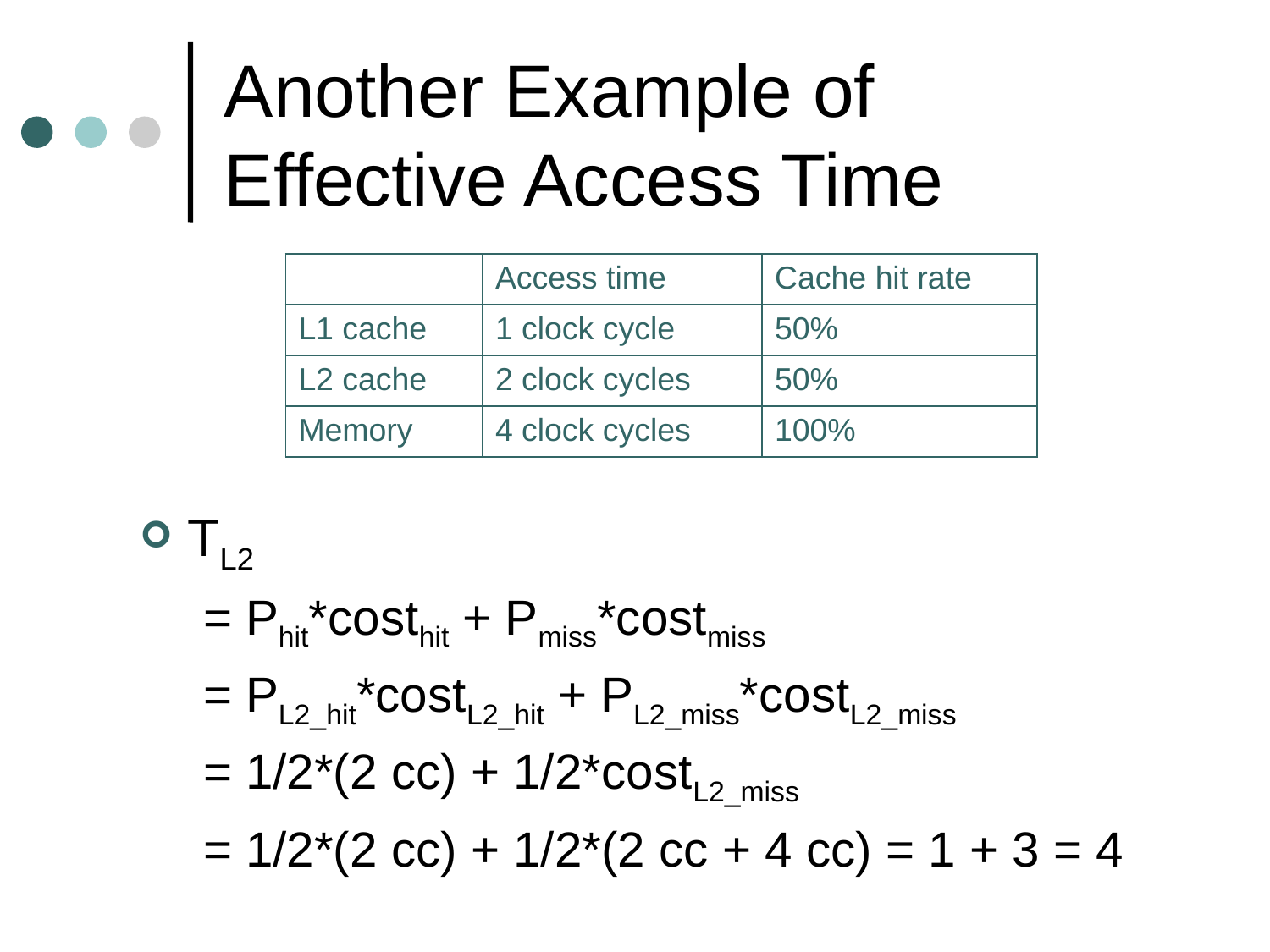

# Another Example of Effective Access Time
|  | Access time | Cache hit rate |
| --- | --- | --- |
| L1 cache | 1 clock cycle | 50% |
| L2 cache | 2 clock cycles | 50% |
| Memory | 4 clock cycles | 100% |
TL2
= Phit*costhit + Pmiss*costmiss
= PL2_hit*costL2_hit + PL2_miss*costL2_miss
= 1/2*(2 cc) + 1/2*costL2_miss
= 1/2*(2 cc) + 1/2*(2 cc + 4 cc) = 1 + 3 = 4